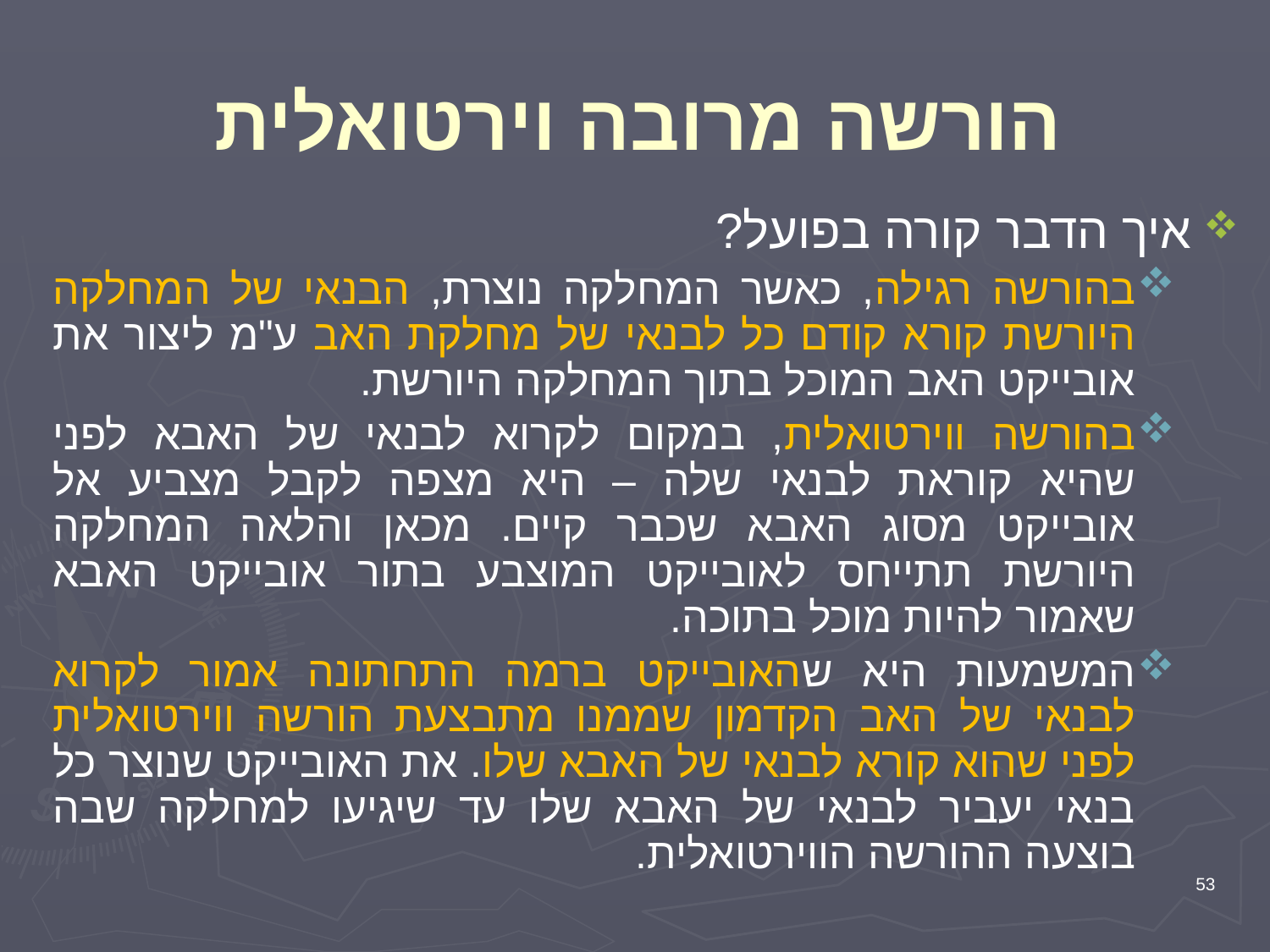

# הורשה מרובה וירטואלית
איך הדבר קורה בפועל?
בהורשה רגילה, כאשר המחלקה נוצרת, הבנאי של המחלקה היורשת קורא קודם כל לבנאי של מחלקת האב ע"מ ליצור את אובייקט האב המוכל בתוך המחלקה היורשת.
בהורשה ווירטואלית, במקום לקרוא לבנאי של האבא לפני שהיא קוראת לבנאי שלה – היא מצפה לקבל מצביע אל אובייקט מסוג האבא שכבר קיים. מכאן והלאה המחלקה היורשת תתייחס לאובייקט המוצבע בתור אובייקט האבא שאמור להיות מוכל בתוכה.
המשמעות היא שהאובייקט ברמה התחתונה אמור לקרוא לבנאי של האב הקדמון שממנו מתבצעת הורשה ווירטואלית לפני שהוא קורא לבנאי של האבא שלו. את האובייקט שנוצר כל בנאי יעביר לבנאי של האבא שלו עד שיגיעו למחלקה שבה בוצעה ההורשה הווירטואלית.

53